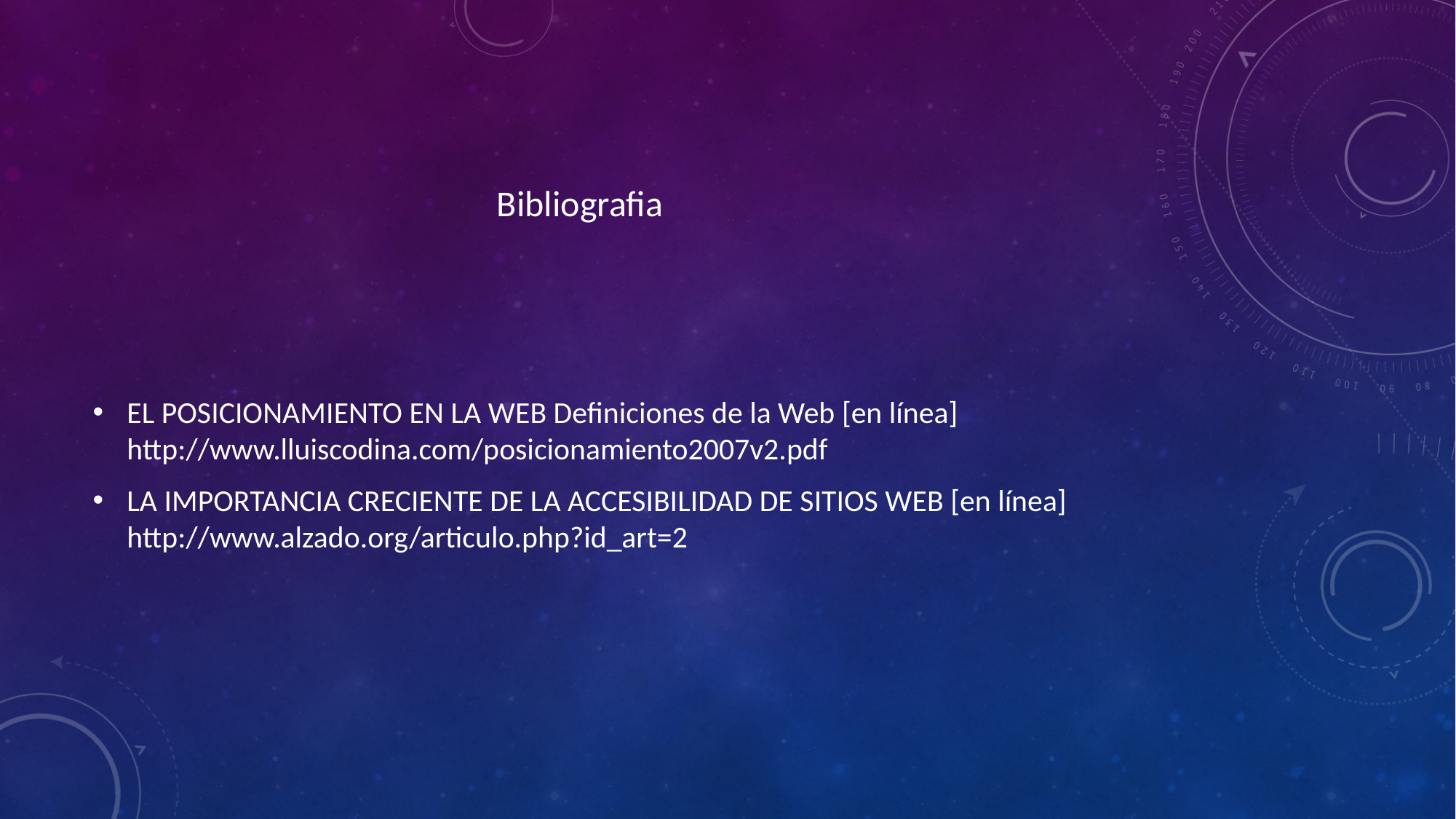

Bibliografia
EL POSICIONAMIENTO EN LA WEB Definiciones de la Web [en línea] http://www.lluiscodina.com/posicionamiento2007v2.pdf
LA IMPORTANCIA CRECIENTE DE LA ACCESIBILIDAD DE SITIOS WEB [en línea] http://www.alzado.org/articulo.php?id_art=2